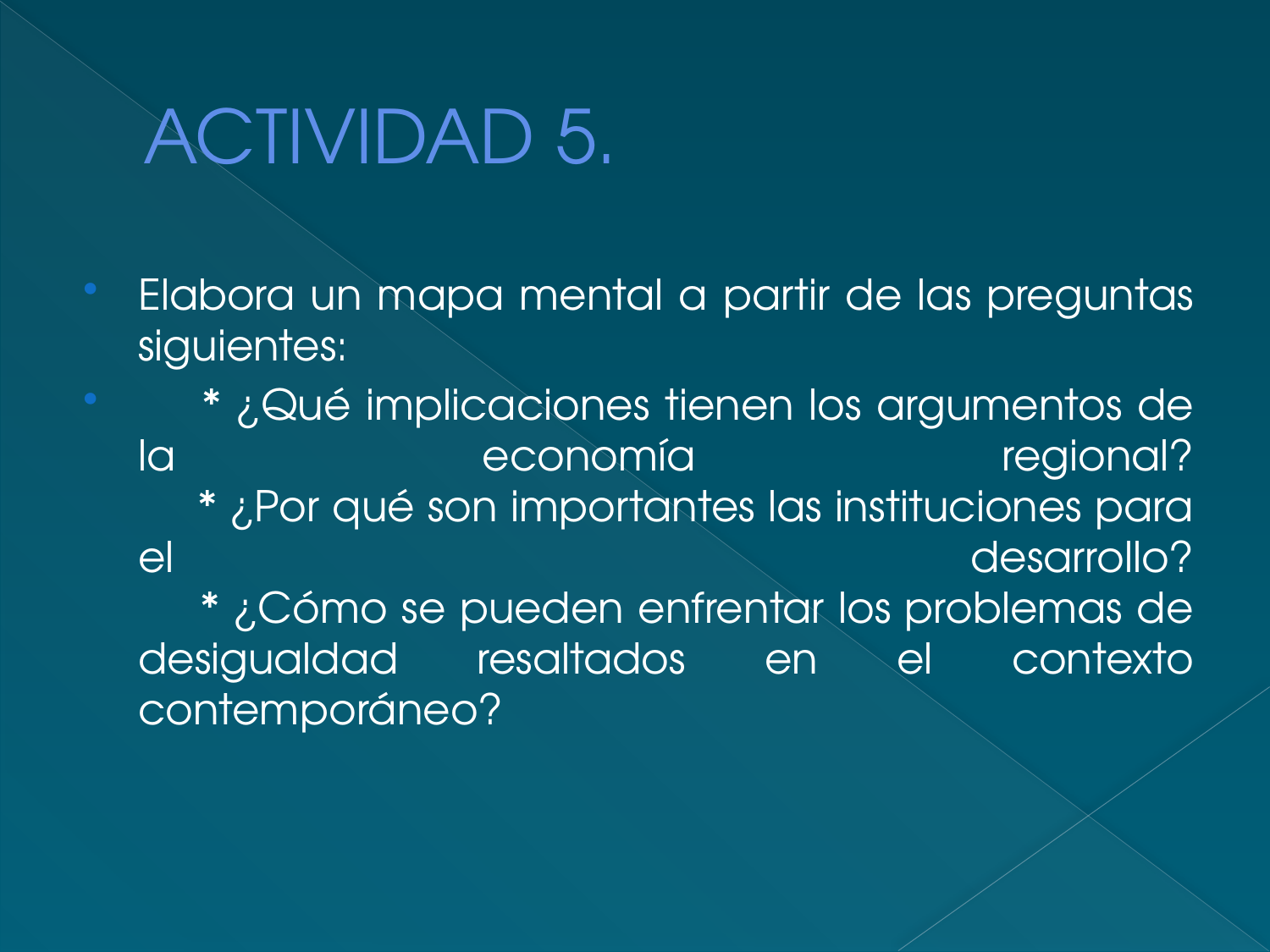

# ACTIVIDAD 5.
Elabora un mapa mental a partir de las preguntas siguientes:
     * ¿Qué implicaciones tienen los argumentos de la economía regional?
     * ¿Por qué son importantes las instituciones para el desarrollo?
     * ¿Cómo se pueden enfrentar los problemas de desigualdad resaltados en el contexto contemporáneo?